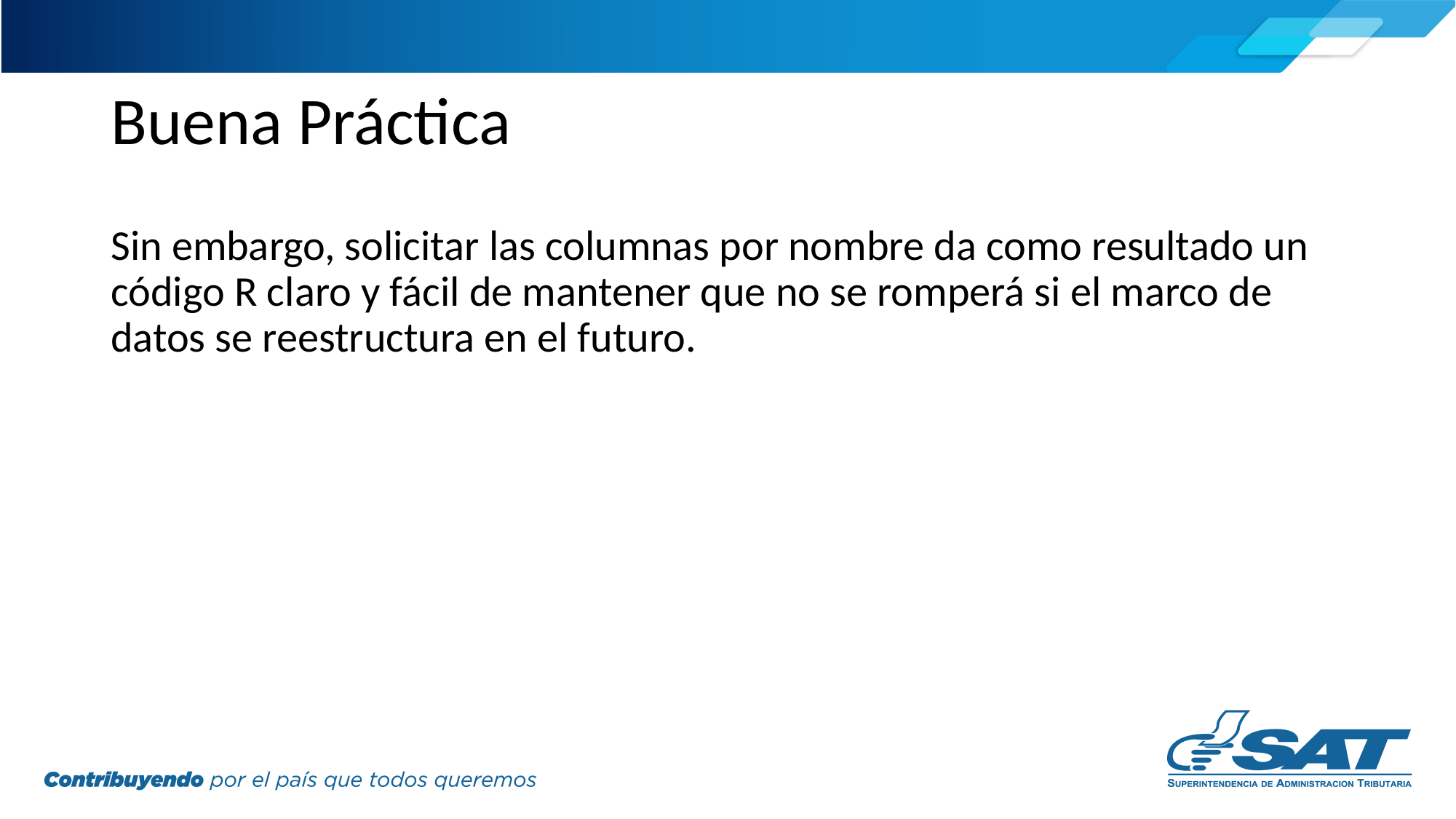

# Buena Práctica
Sin embargo, solicitar las columnas por nombre da como resultado un código R claro y fácil de mantener que no se romperá si el marco de datos se reestructura en el futuro.